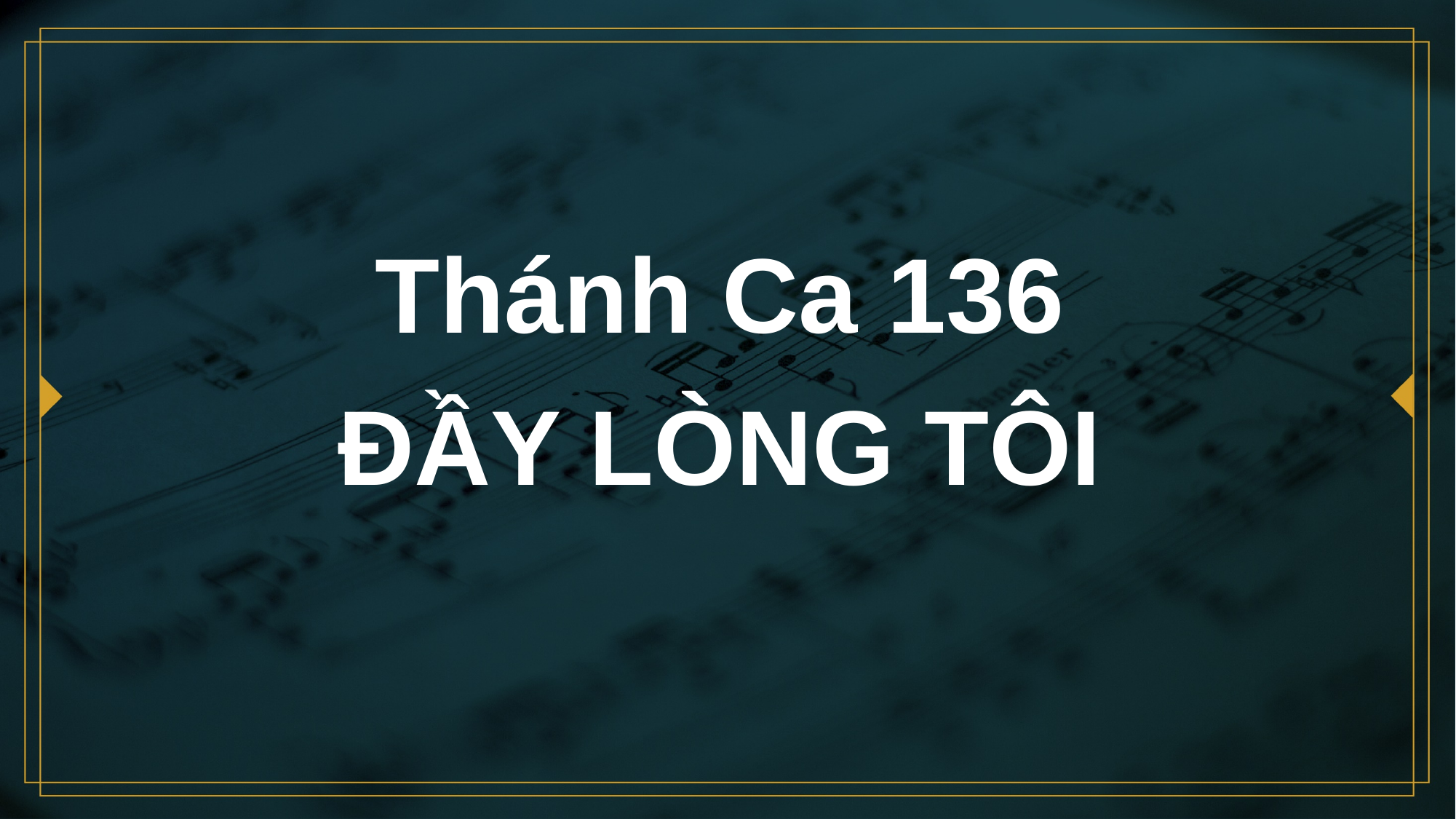

# Thánh Ca 136 ĐẦY LÒNG TÔI